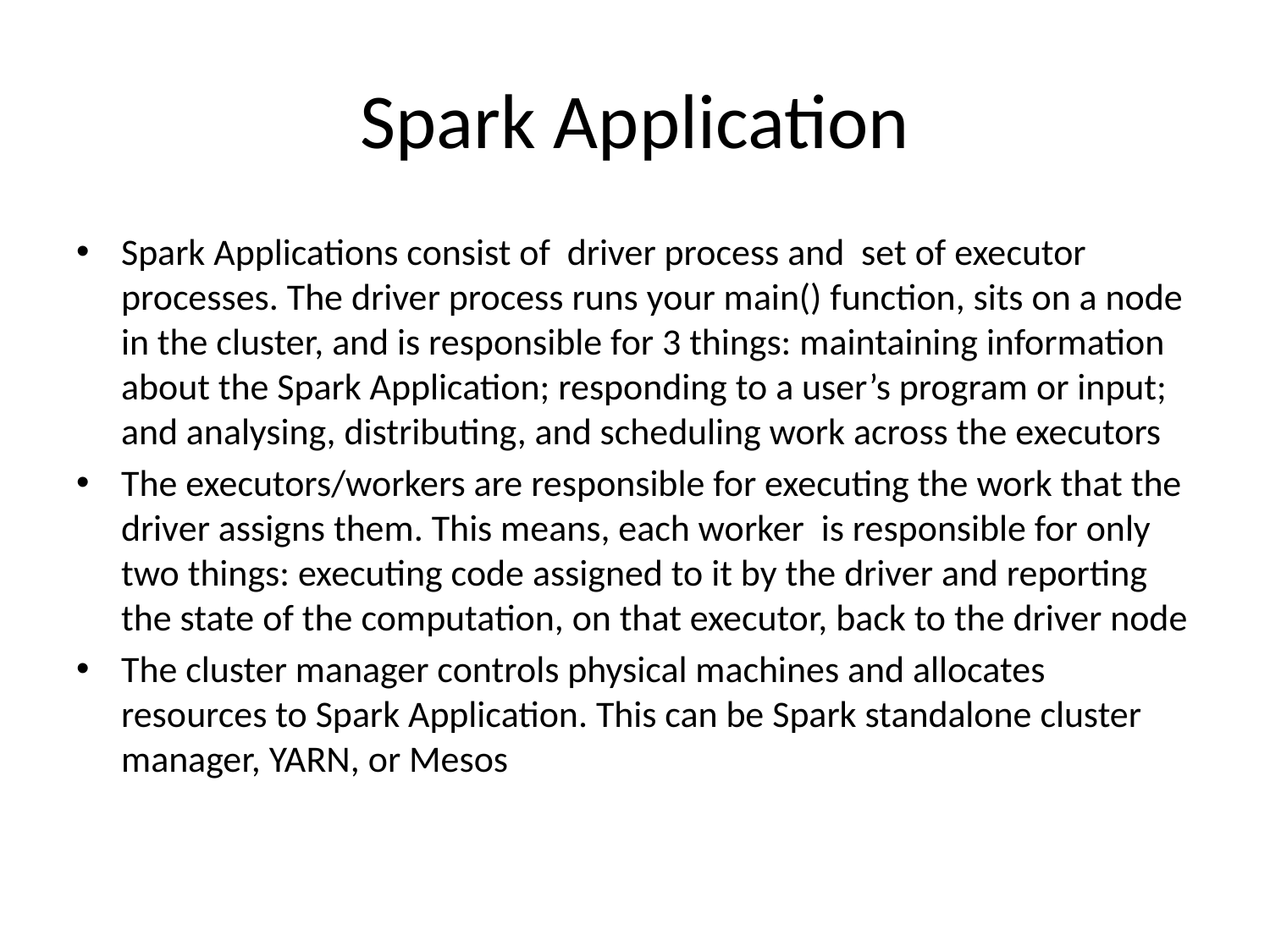

# Spark Application
Spark Applications consist of  driver process and  set of executor processes. The driver process runs your main() function, sits on a node in the cluster, and is responsible for 3 things: maintaining information about the Spark Application; responding to a user’s program or input; and analysing, distributing, and scheduling work across the executors
The executors/workers are responsible for executing the work that the driver assigns them. This means, each worker  is responsible for only two things: executing code assigned to it by the driver and reporting the state of the computation, on that executor, back to the driver node
The cluster manager controls physical machines and allocates resources to Spark Application. This can be Spark standalone cluster manager, YARN, or Mesos